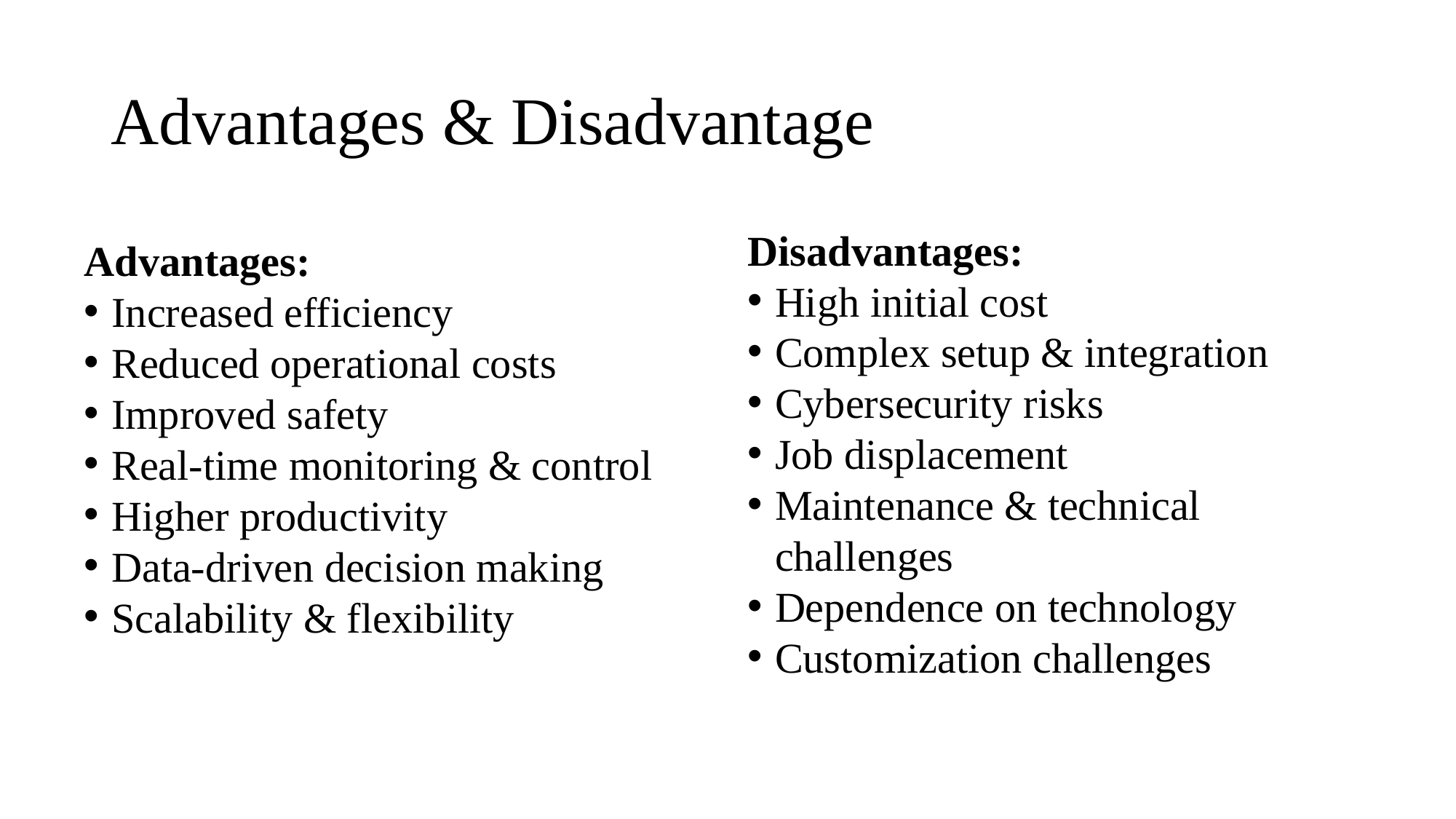

# Advantages & Disadvantage
Disadvantages:
High initial cost
Complex setup & integration
Cybersecurity risks
Job displacement
Maintenance & technical challenges
Dependence on technology
Customization challenges

Advantages:
Increased efficiency
Reduced operational costs
Improved safety
Real-time monitoring & control
Higher productivity
Data-driven decision making
Scalability & flexibility